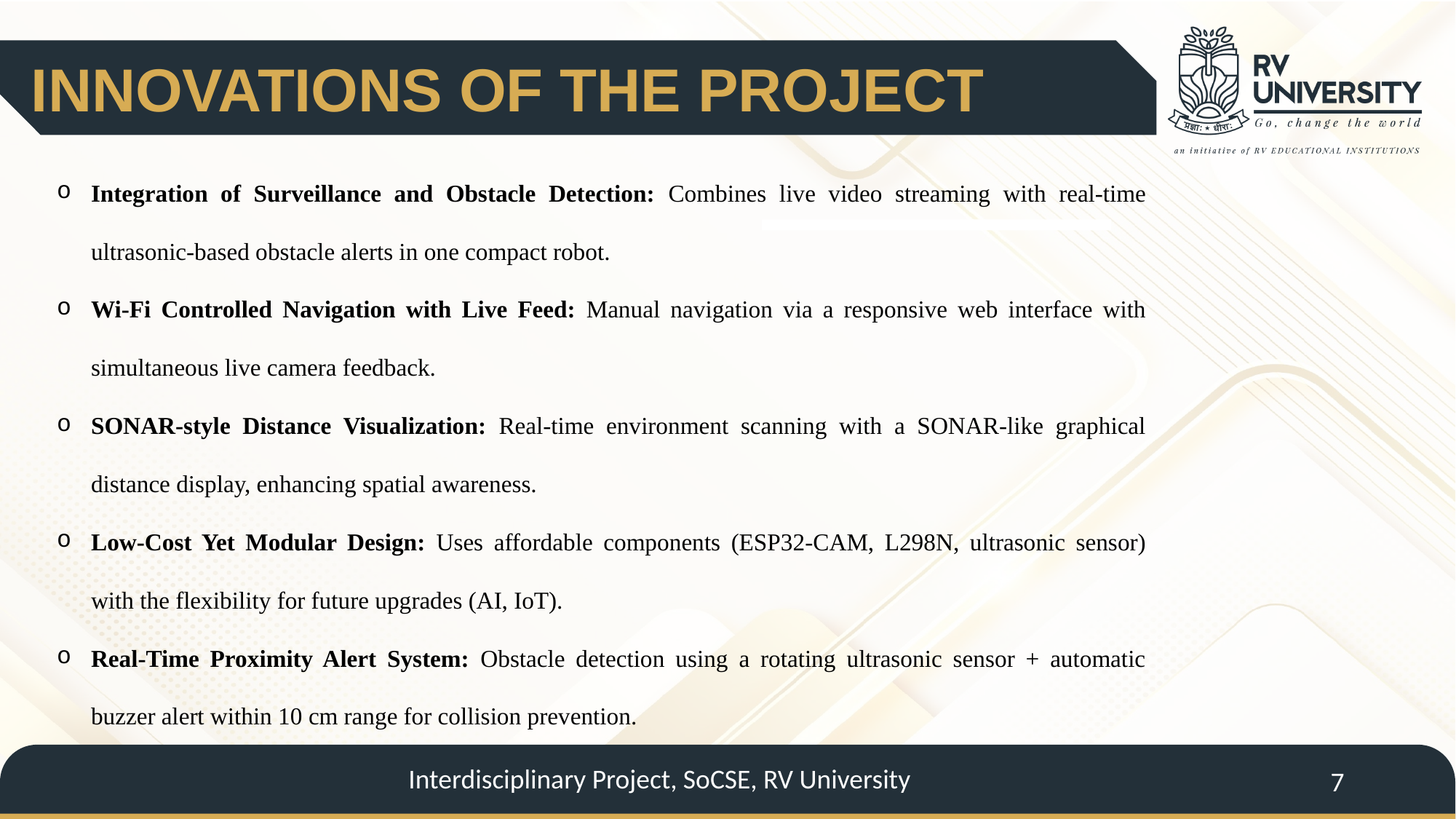

INNOVATIONS OF THE PROJECT
Integration of Surveillance and Obstacle Detection: Combines live video streaming with real-time ultrasonic-based obstacle alerts in one compact robot.
Wi-Fi Controlled Navigation with Live Feed: Manual navigation via a responsive web interface with simultaneous live camera feedback.
SONAR-style Distance Visualization: Real-time environment scanning with a SONAR-like graphical distance display, enhancing spatial awareness.
Low-Cost Yet Modular Design: Uses affordable components (ESP32-CAM, L298N, ultrasonic sensor) with the flexibility for future upgrades (AI, IoT).
Real-Time Proximity Alert System: Obstacle detection using a rotating ultrasonic sensor + automatic buzzer alert within 10 cm range for collision prevention.

Interdisciplinary Project, SoCSE, RV University
7